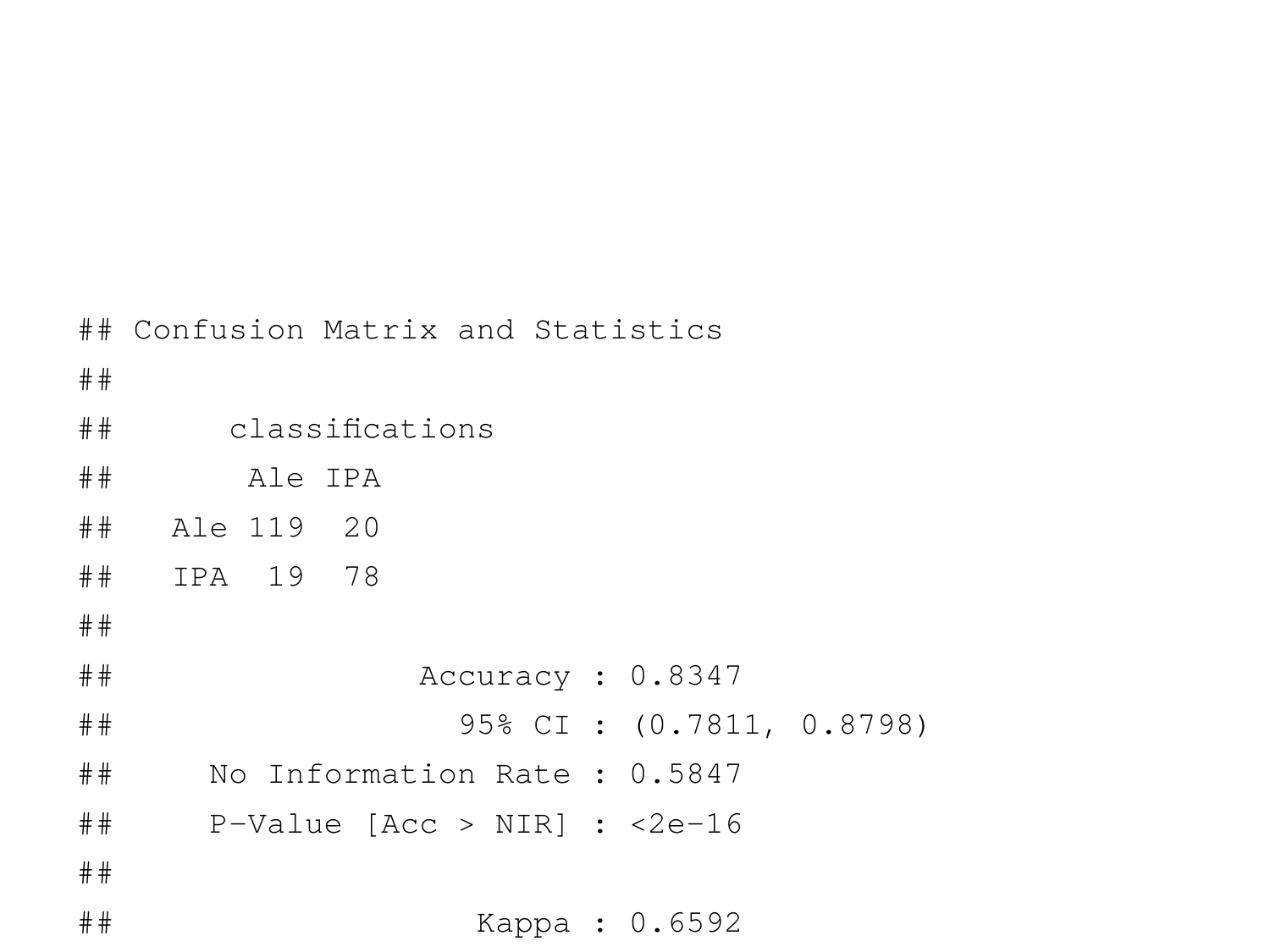

## Confusion Matrix and Statistics
##
##      classifications
##       Ale IPA
##   Ale 119  20
##   IPA  19  78
##
##                Accuracy : 0.8347
##                  95% CI : (0.7811, 0.8798)
##     No Information Rate : 0.5847
##     P-Value [Acc > NIR] : <2e-16
##
##                   Kappa : 0.6592
##
##  Mcnemar's Test P-Value : 1
##
##             Sensitivity : 0.8623
##             Specificity : 0.7959
##          Pos Pred Value : 0.8561
##          Neg Pred Value : 0.8041
##              Prevalence : 0.5847
##          Detection Rate : 0.5042
##    Detection Prevalence : 0.5890
##       Balanced Accuracy : 0.8291
##
##        'Positive' Class : Ale
##